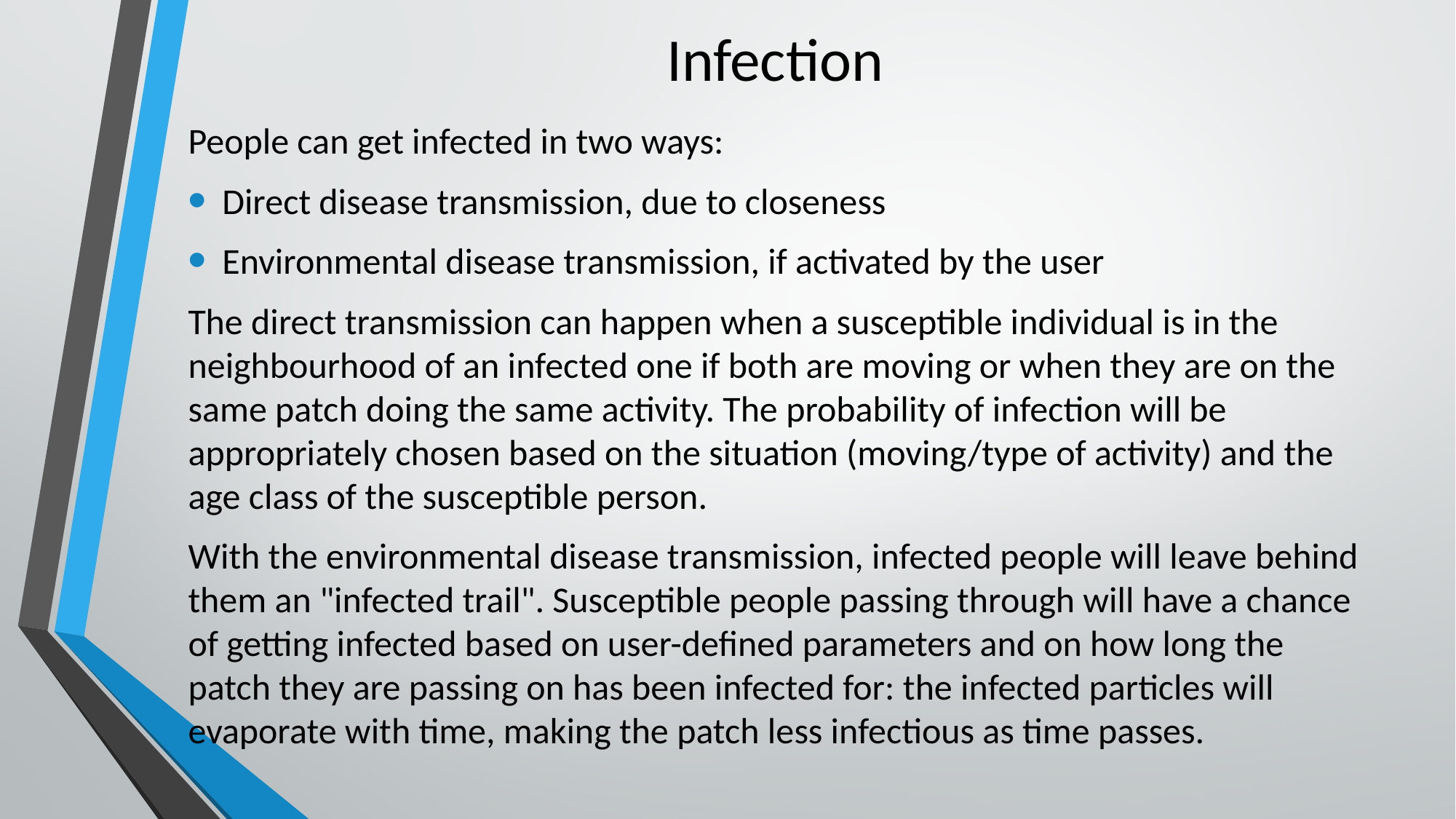

# Infection
People can get infected in two ways:
Direct disease transmission, due to closeness
Environmental disease transmission, if activated by the user
The direct transmission can happen when a susceptible individual is in the neighbourhood of an infected one if both are moving or when they are on the same patch doing the same activity. The probability of infection will be appropriately chosen based on the situation (moving/type of activity) and the age class of the susceptible person.
With the environmental disease transmission, infected people will leave behind them an "infected trail". Susceptible people passing through will have a chance of getting infected based on user-defined parameters and on how long the patch they are passing on has been infected for: the infected particles will evaporate with time, making the patch less infectious as time passes.